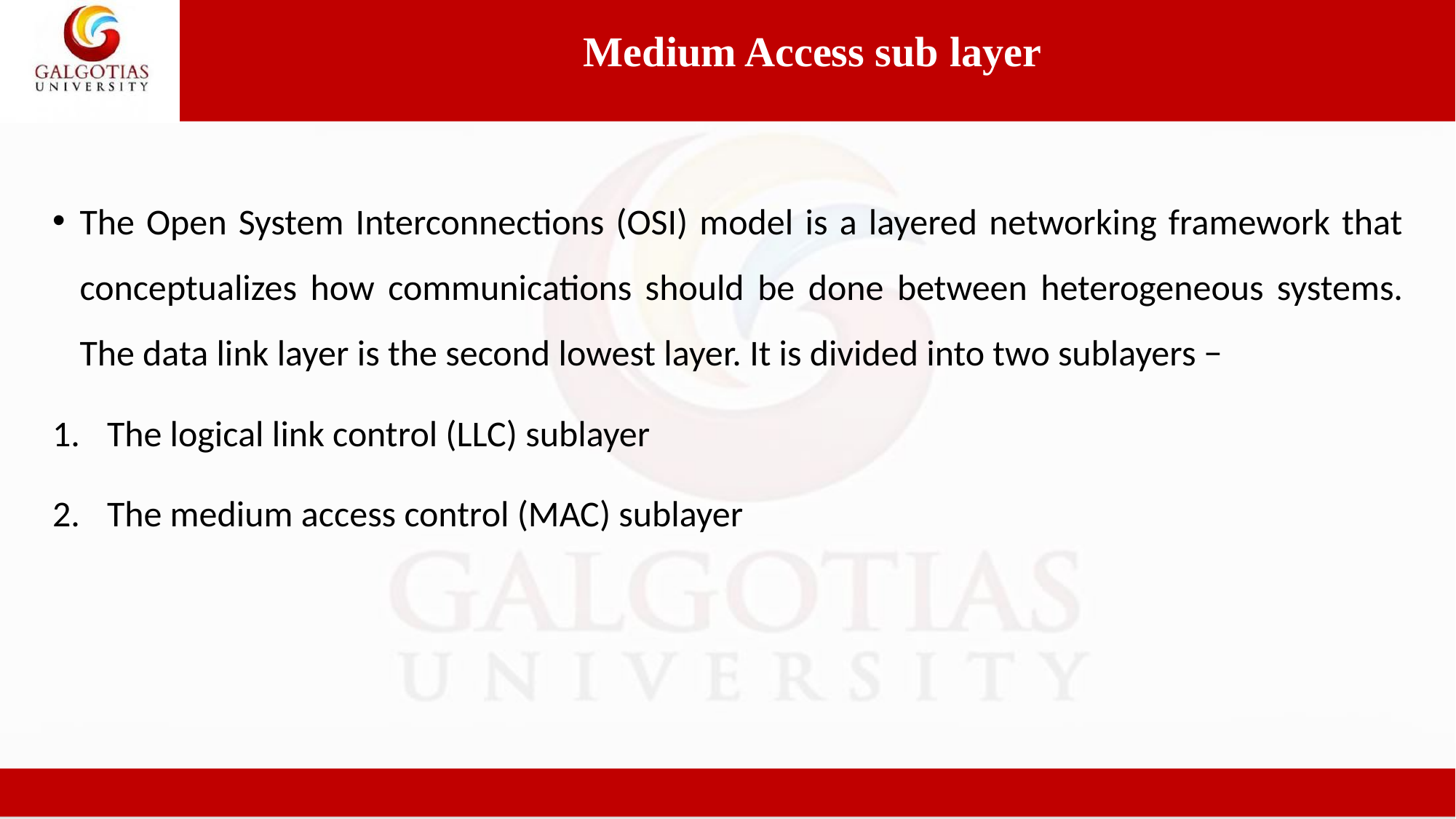

Medium Access sub layer
The Open System Interconnections (OSI) model is a layered networking framework that conceptualizes how communications should be done between heterogeneous systems. The data link layer is the second lowest layer. It is divided into two sublayers −
The logical link control (LLC) sublayer
The medium access control (MAC) sublayer